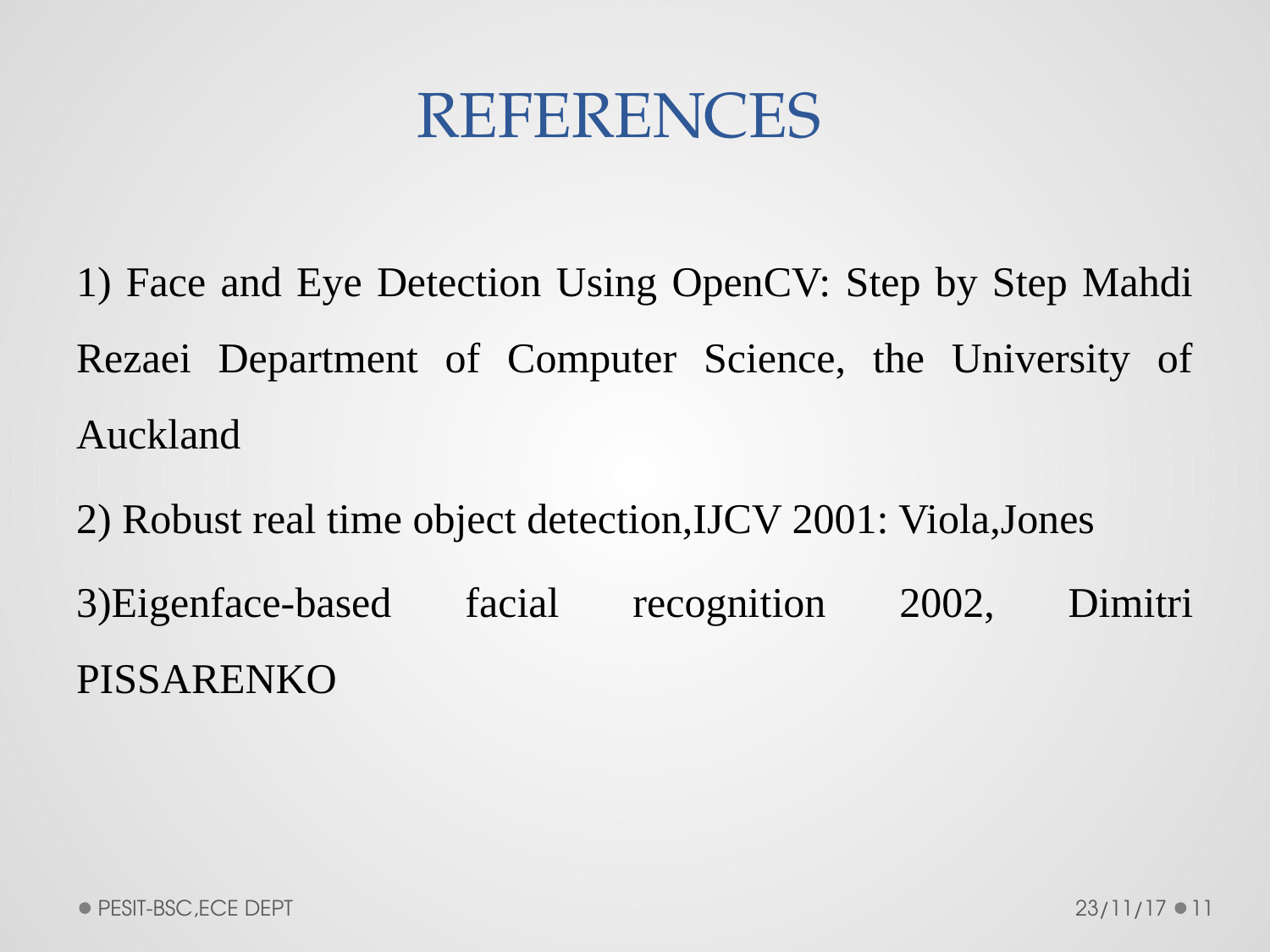

# REFERENCES
1) Face and Eye Detection Using OpenCV: Step by Step Mahdi Rezaei Department of Computer Science, the University of Auckland
2) Robust real time object detection,IJCV 2001: Viola,Jones
3)Eigenface-based facial recognition 2002, Dimitri PISSARENKO

PESIT-BSC,ECE DEPT
23/11/17
11